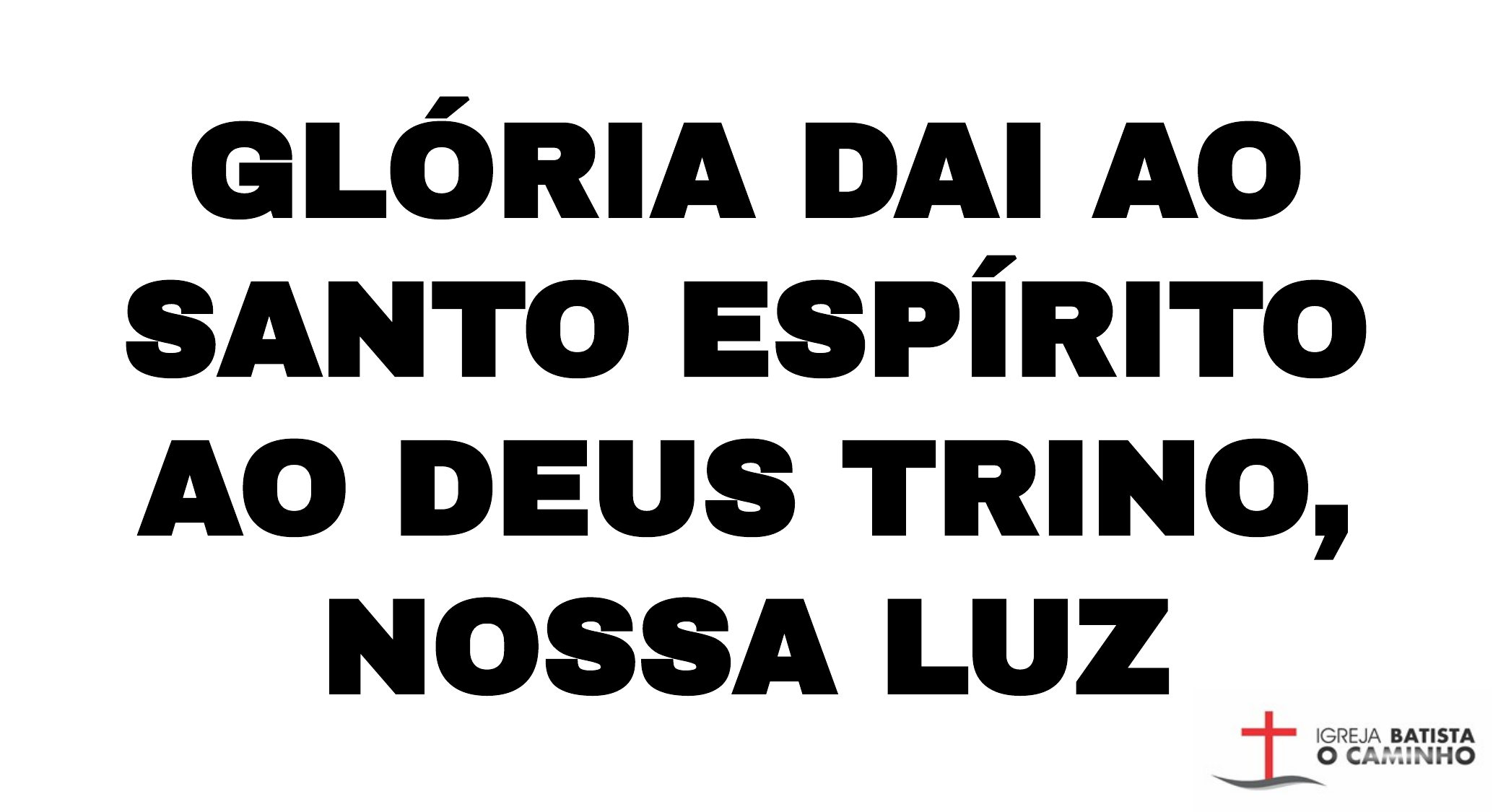

GLÓRIA DAI AO SANTO ESPÍRITO
AO DEUS TRINO, NOSSA LUZ